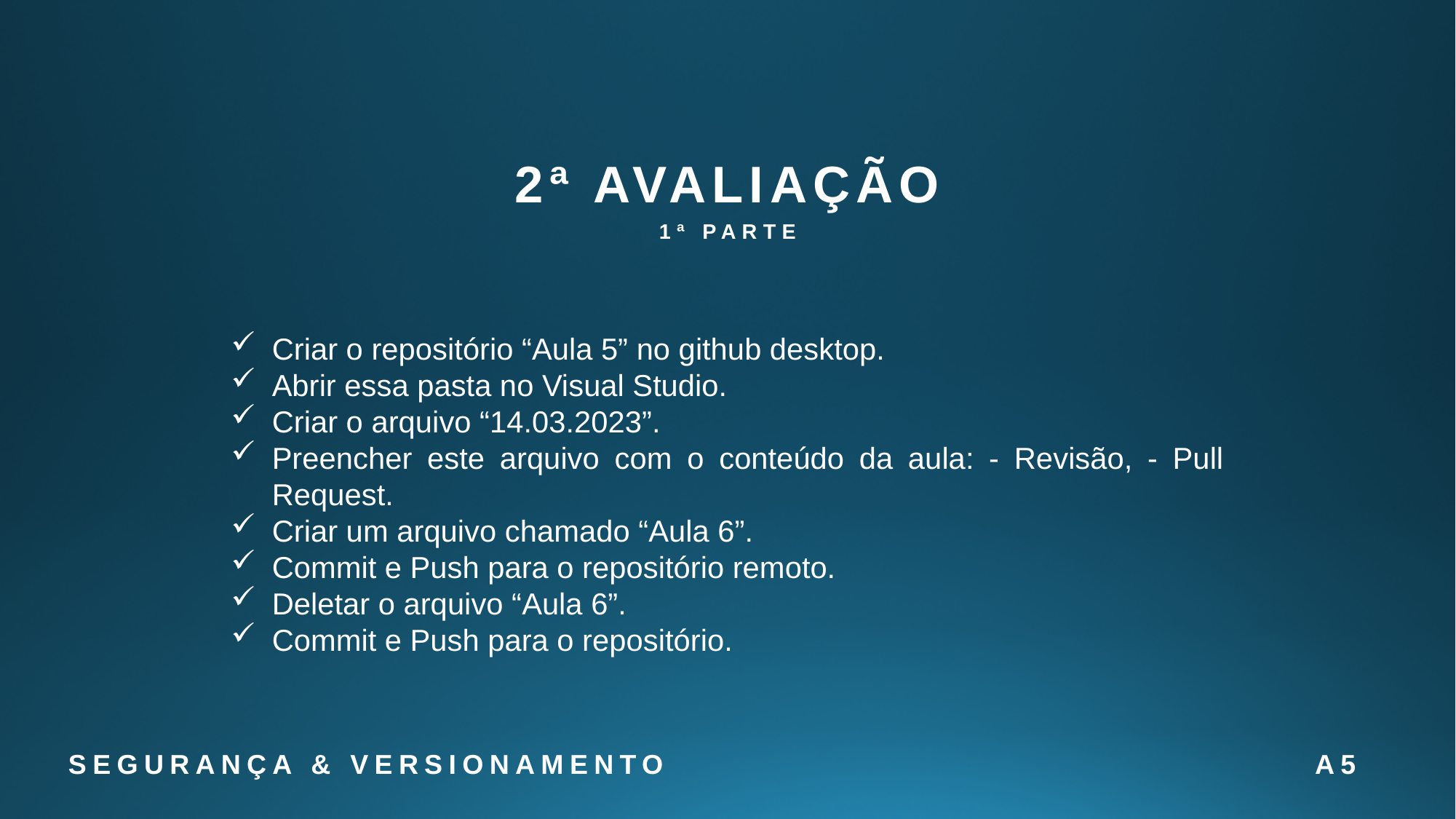

2ª AVALIAÇÃO
1ª Parte
Criar o repositório “Aula 5” no github desktop.
Abrir essa pasta no Visual Studio.
Criar o arquivo “14.03.2023”.
Preencher este arquivo com o conteúdo da aula: - Revisão, - Pull Request.
Criar um arquivo chamado “Aula 6”.
Commit e Push para o repositório remoto.
Deletar o arquivo “Aula 6”.
Commit e Push para o repositório.
A5
Segurança & Versionamento